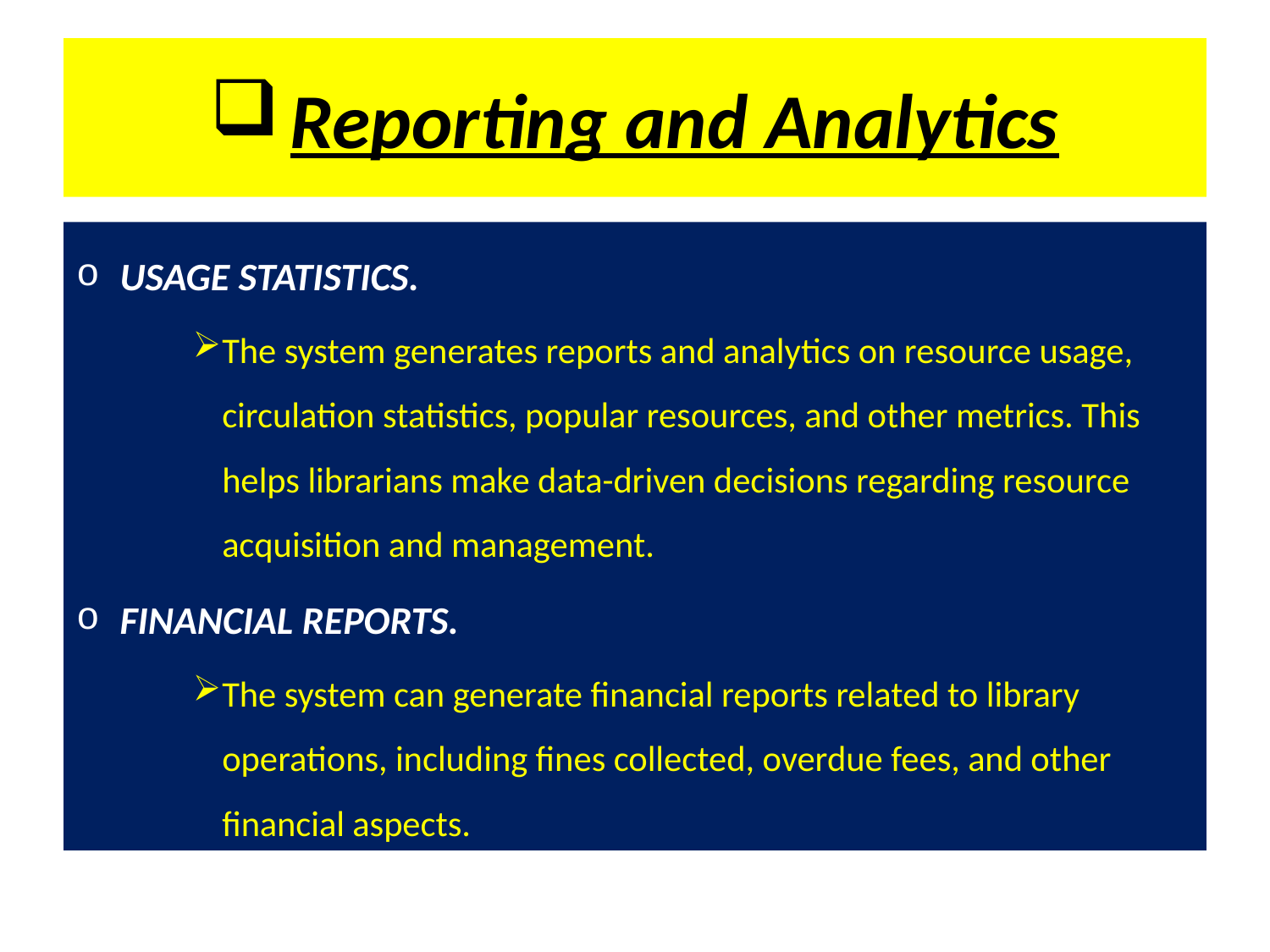

# Reporting and Analytics
USAGE STATISTICS.
The system generates reports and analytics on resource usage, circulation statistics, popular resources, and other metrics. This helps librarians make data-driven decisions regarding resource acquisition and management.
FINANCIAL REPORTS.
The system can generate financial reports related to library operations, including fines collected, overdue fees, and other financial aspects.